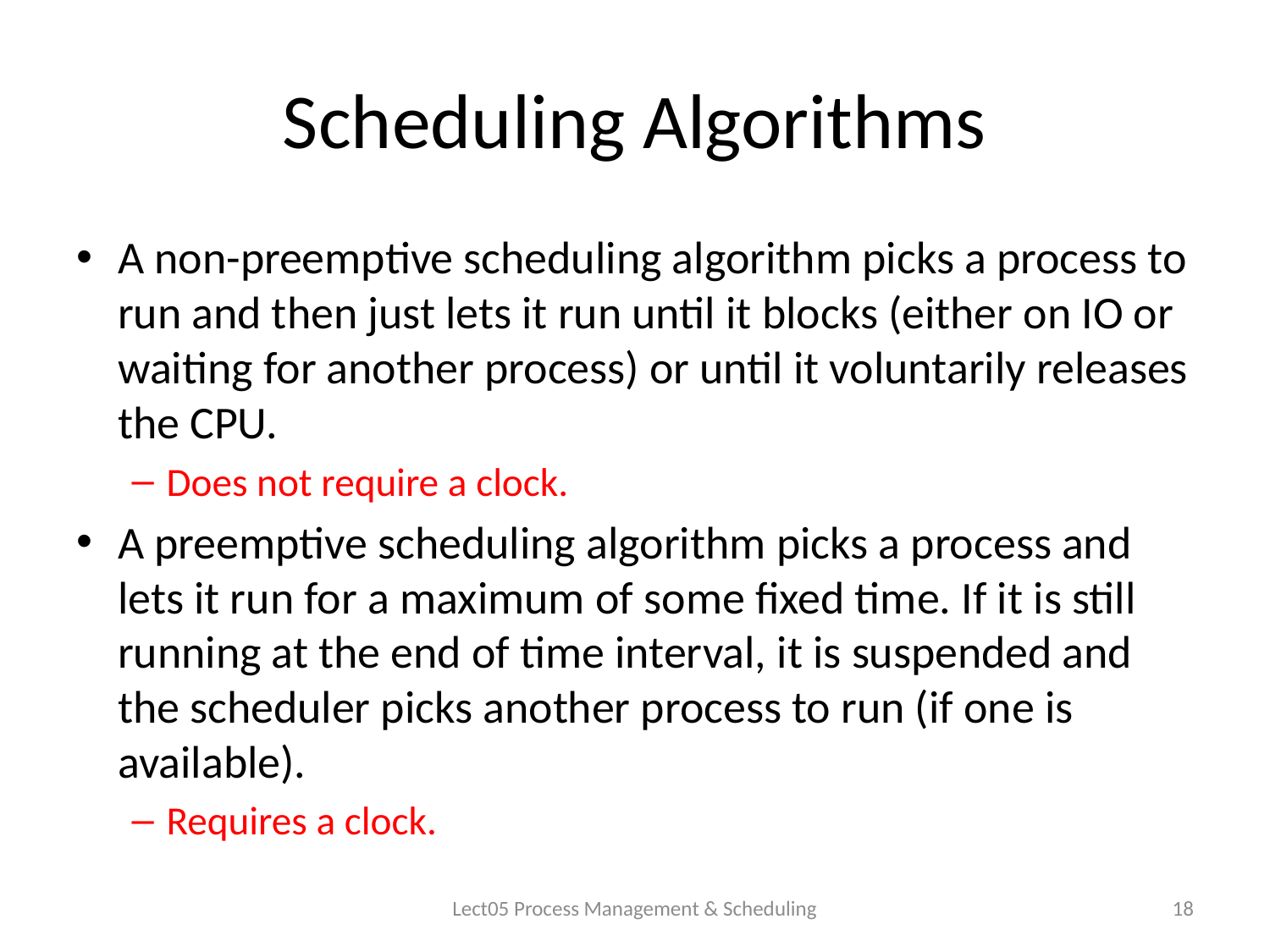

# Scheduling Algorithms
A non-preemptive scheduling algorithm picks a process to run and then just lets it run until it blocks (either on IO or waiting for another process) or until it voluntarily releases the CPU.
Does not require a clock.
A preemptive scheduling algorithm picks a process and lets it run for a maximum of some fixed time. If it is still running at the end of time interval, it is suspended and the scheduler picks another process to run (if one is available).
Requires a clock.
Lect05 Process Management & Scheduling
18